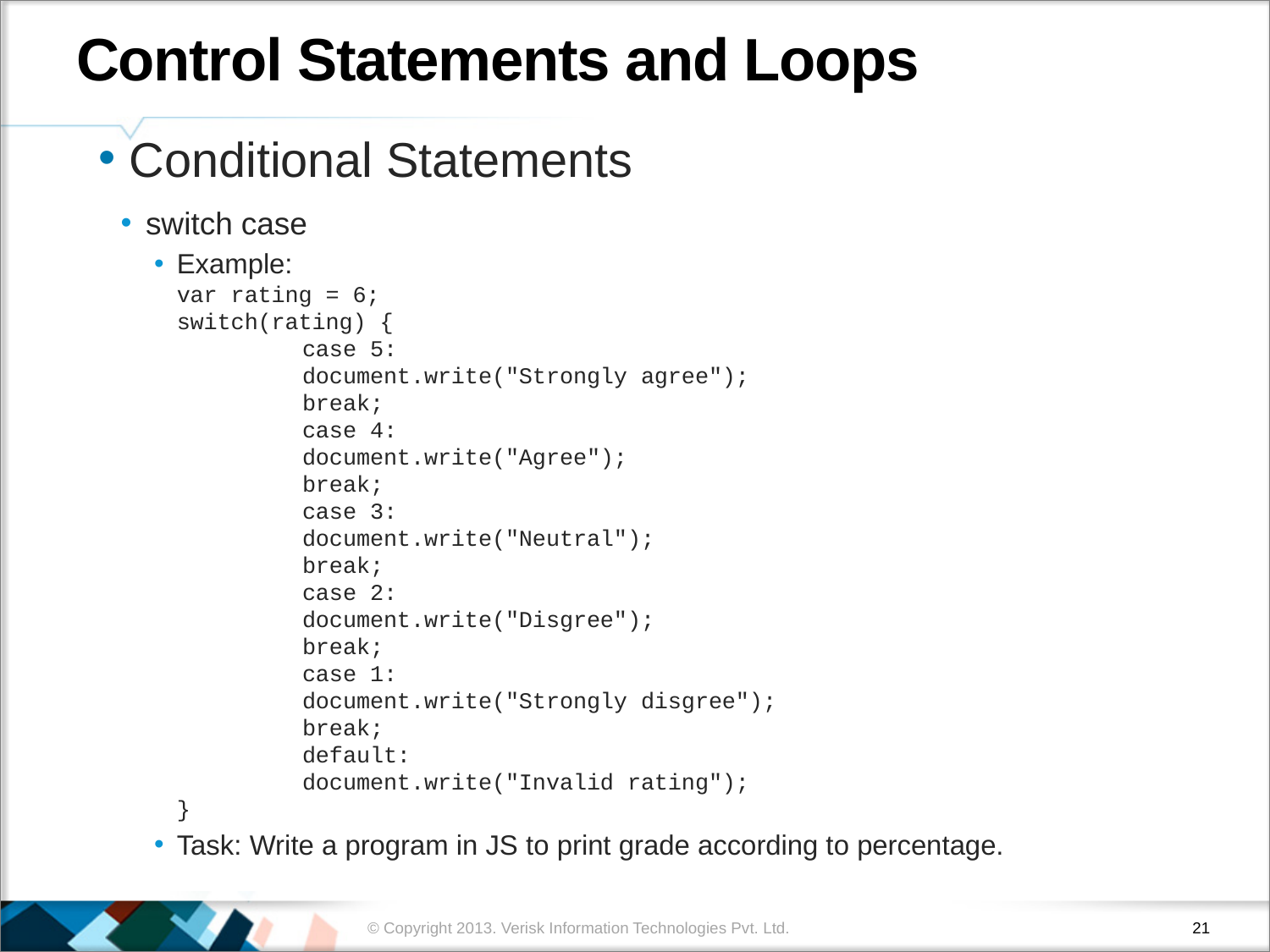

# Control Statements and Loops
 Conditional Statements
switch case
Example:
var rating = 6;
switch(rating) {
	case 5:
		document.write("Strongly agree");
		break;
	case 4:
		document.write("Agree");
		break;
	case 3:
		document.write("Neutral");
		break;
	case 2:
		document.write("Disgree");
		break;
	case 1:
		document.write("Strongly disgree");
		break;
	default:
		document.write("Invalid rating");
}
Task: Write a program in JS to print grade according to percentage.